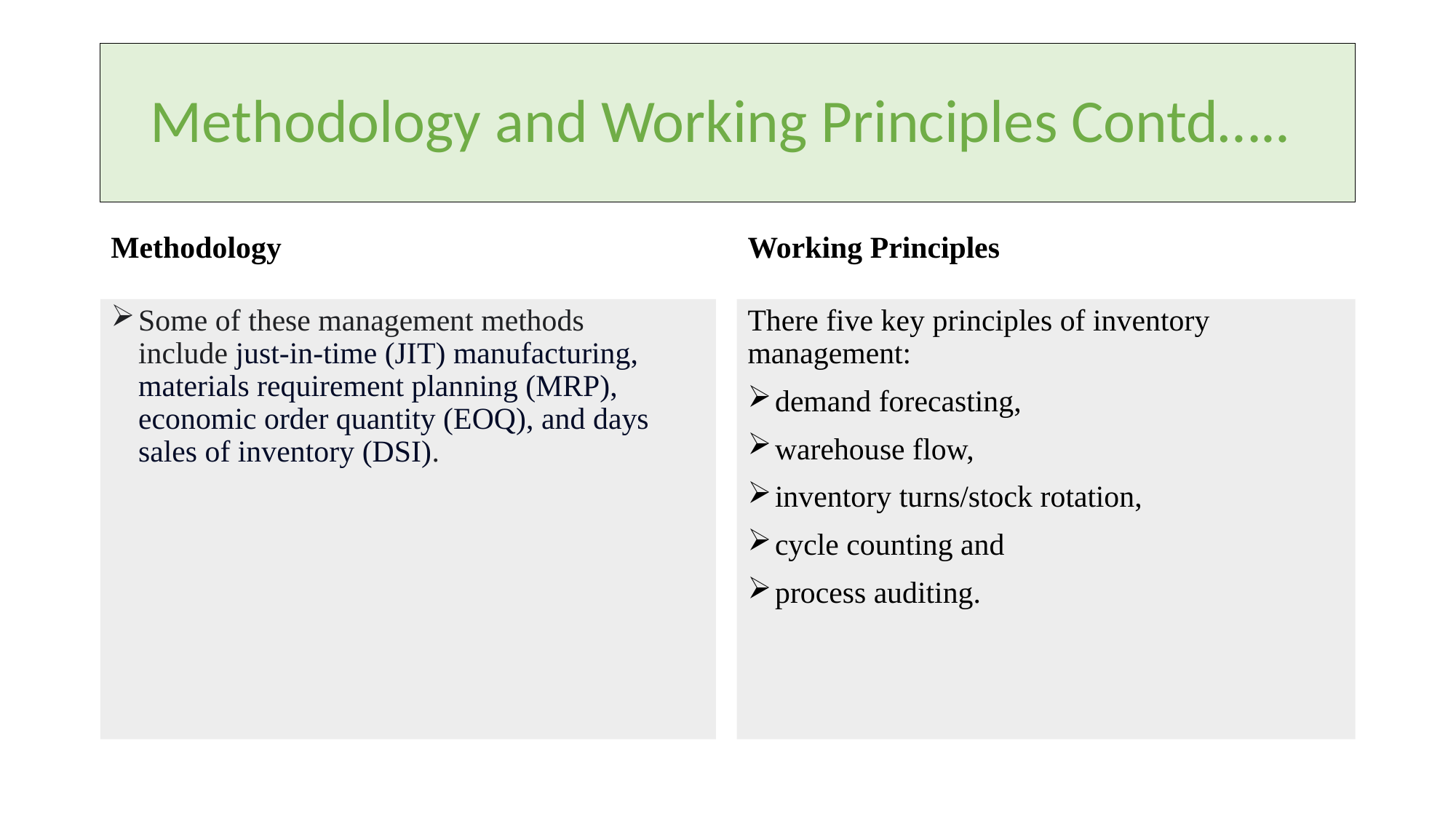

# Methodology and Working Principles Contd…..
Methodology
Working Principles
Some of these management methods include just-in-time (JIT) manufacturing, materials requirement planning (MRP), economic order quantity (EOQ), and days sales of inventory (DSI).

There five key principles of inventory management:
demand forecasting,
warehouse flow,
inventory turns/stock rotation,
cycle counting and
process auditing.